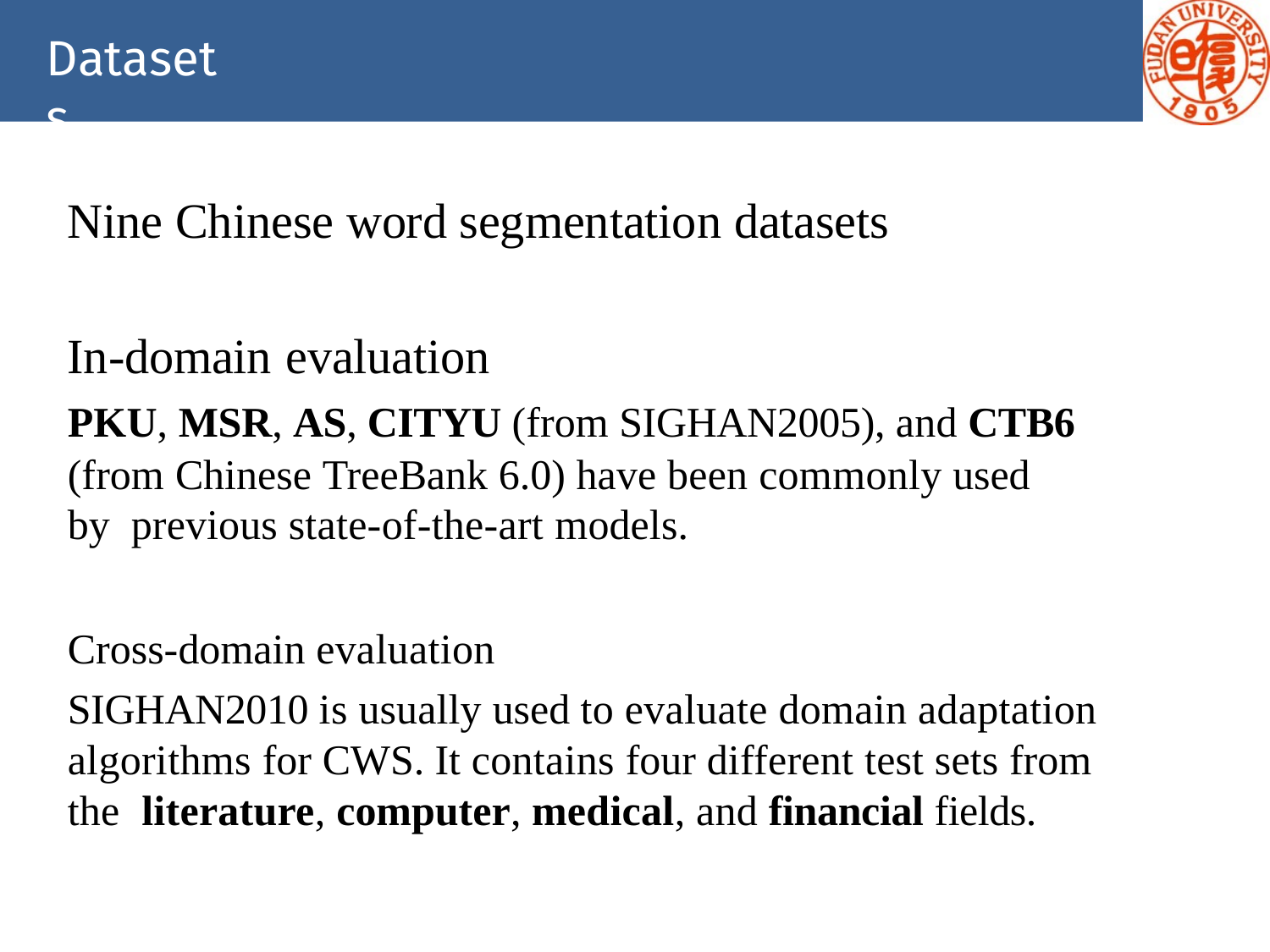

# Datasets
Nine Chinese word segmentation datasets

In-domain evaluation
PKU, MSR, AS, CITYU (from SIGHAN2005), and CTB6
(from Chinese TreeBank 6.0) have been commonly used by  previous state-of-the-art models.

Cross-domain evaluation
SIGHAN2010 is usually used to evaluate domain adaptation  algorithms for CWS. It contains four different test sets from the  literature, computer, medical, and financial fields.